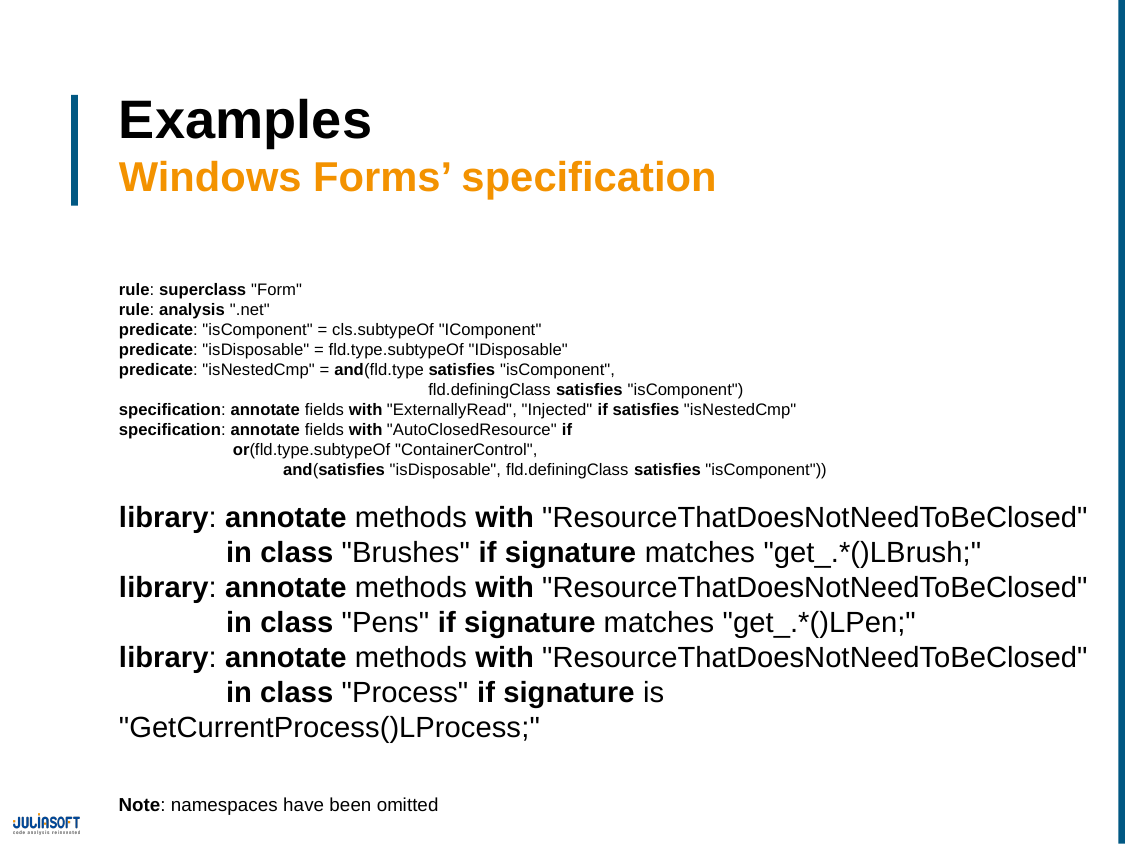

# Examples Windows Forms’ specification
rule: superclass "Form"
rule: analysis ".net"
predicate: "isComponent" = cls.subtypeOf "IComponent"
predicate: "isDisposable" = fld.type.subtypeOf "IDisposable"
predicate: "isNestedCmp" = and(fld.type satisfies "isComponent",
		  fld.definingClass satisfies "isComponent")
specification: annotate fields with "ExternallyRead", "Injected" if satisfies "isNestedCmp"
specification: annotate fields with "AutoClosedResource" if
                        or(fld.type.subtypeOf "ContainerControl",
	   and(satisfies "isDisposable", fld.definingClass satisfies "isComponent"))

library: annotate methods with "ResourceThatDoesNotNeedToBeClosed"
             in class "Brushes" if signature matches "get_.*()LBrush;"
library: annotate methods with "ResourceThatDoesNotNeedToBeClosed"
             in class "Pens" if signature matches "get_.*()LPen;"
library: annotate methods with "ResourceThatDoesNotNeedToBeClosed"
             in class "Process" if signature is "GetCurrentProcess()LProcess;"
Note: namespaces have been omitted